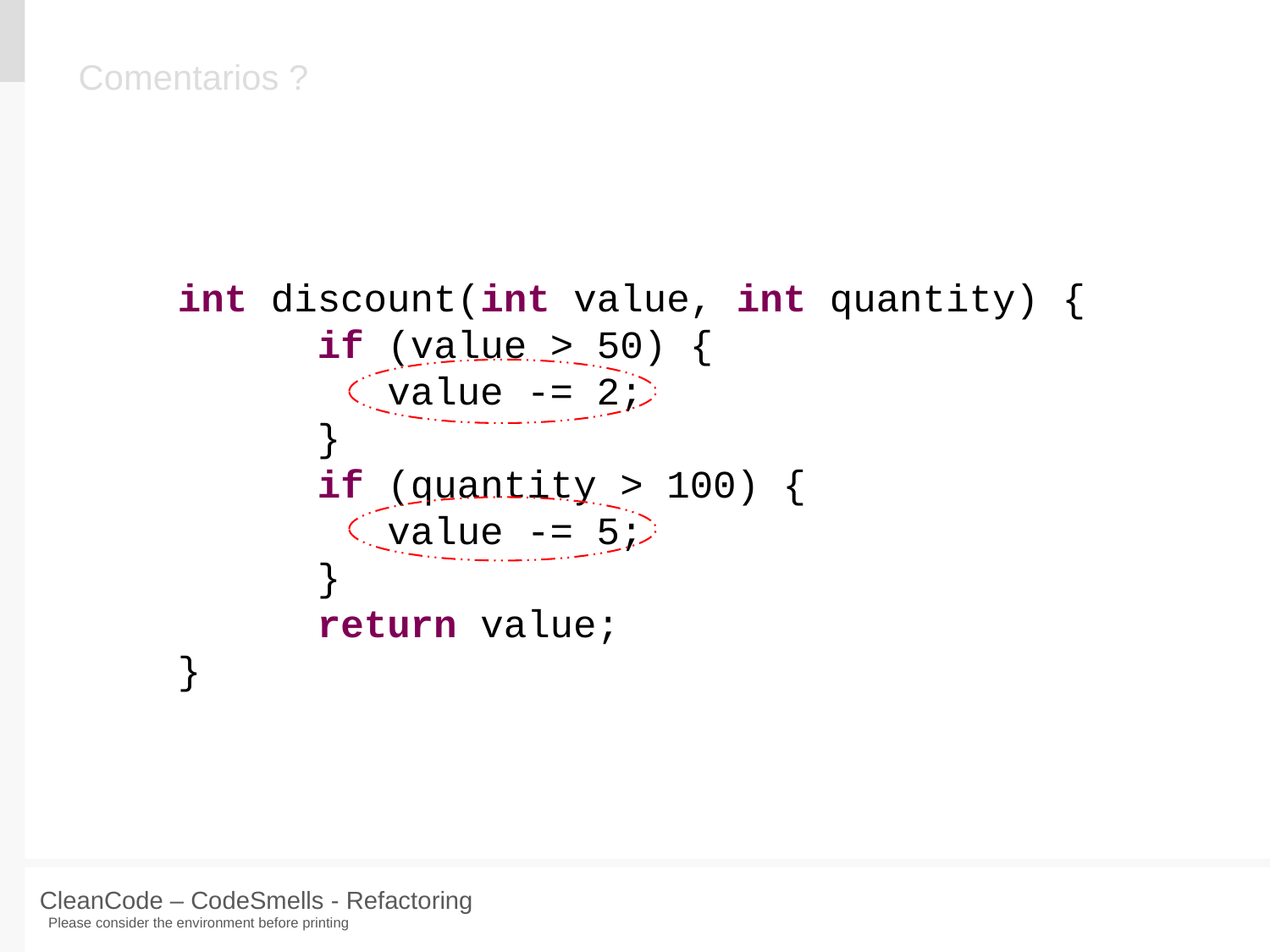

Comentarios ?
int discount(int value, int quantity) {
      if (value > 50) {
         value -= 2;
      }
      if (quantity > 100) {
         value -= 5;
      }
      return value;
}